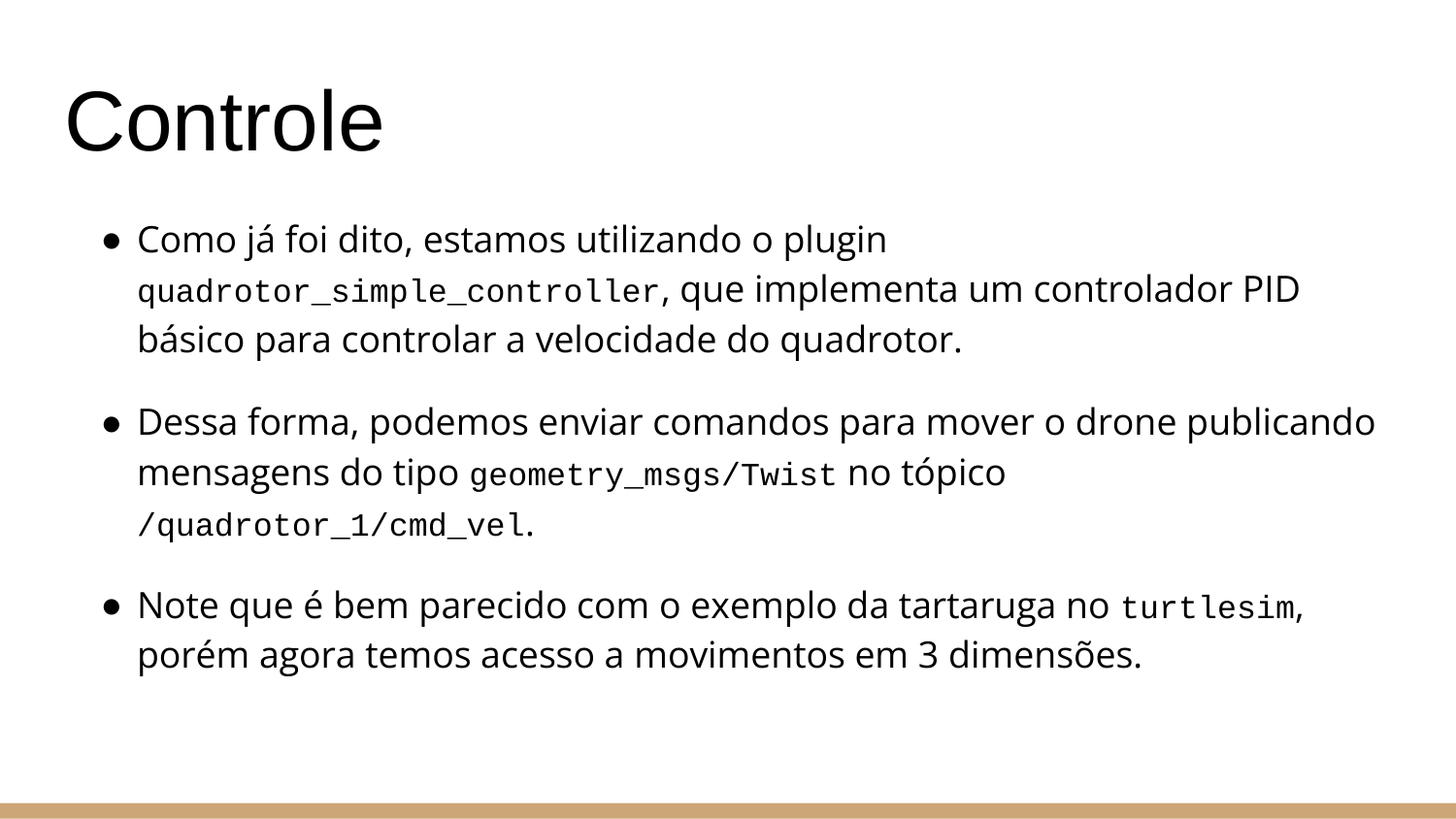

# Controle
Como já foi dito, estamos utilizando o plugin quadrotor_simple_controller, que implementa um controlador PID básico para controlar a velocidade do quadrotor.
Dessa forma, podemos enviar comandos para mover o drone publicando mensagens do tipo geometry_msgs/Twist no tópico /quadrotor_1/cmd_vel.
Note que é bem parecido com o exemplo da tartaruga no turtlesim, porém agora temos acesso a movimentos em 3 dimensões.